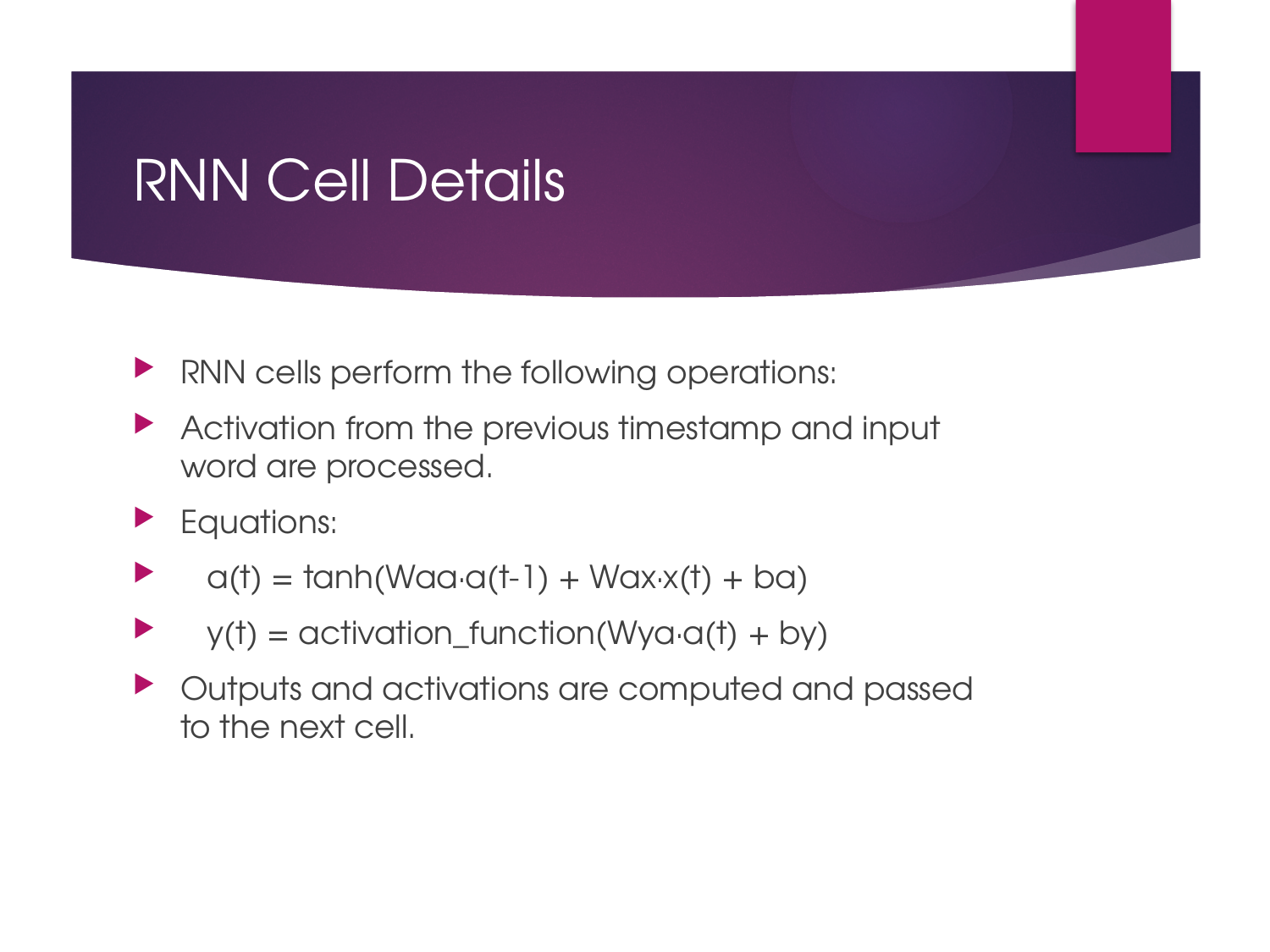

# RNN Cell Details
RNN cells perform the following operations:
Activation from the previous timestamp and input word are processed.
Equations:
   a(t) = tanh(Waa·a(t-1) + Wax·x(t) + ba)
   y(t) = activation_function(Wya·a(t) + by)
Outputs and activations are computed and passed to the next cell.